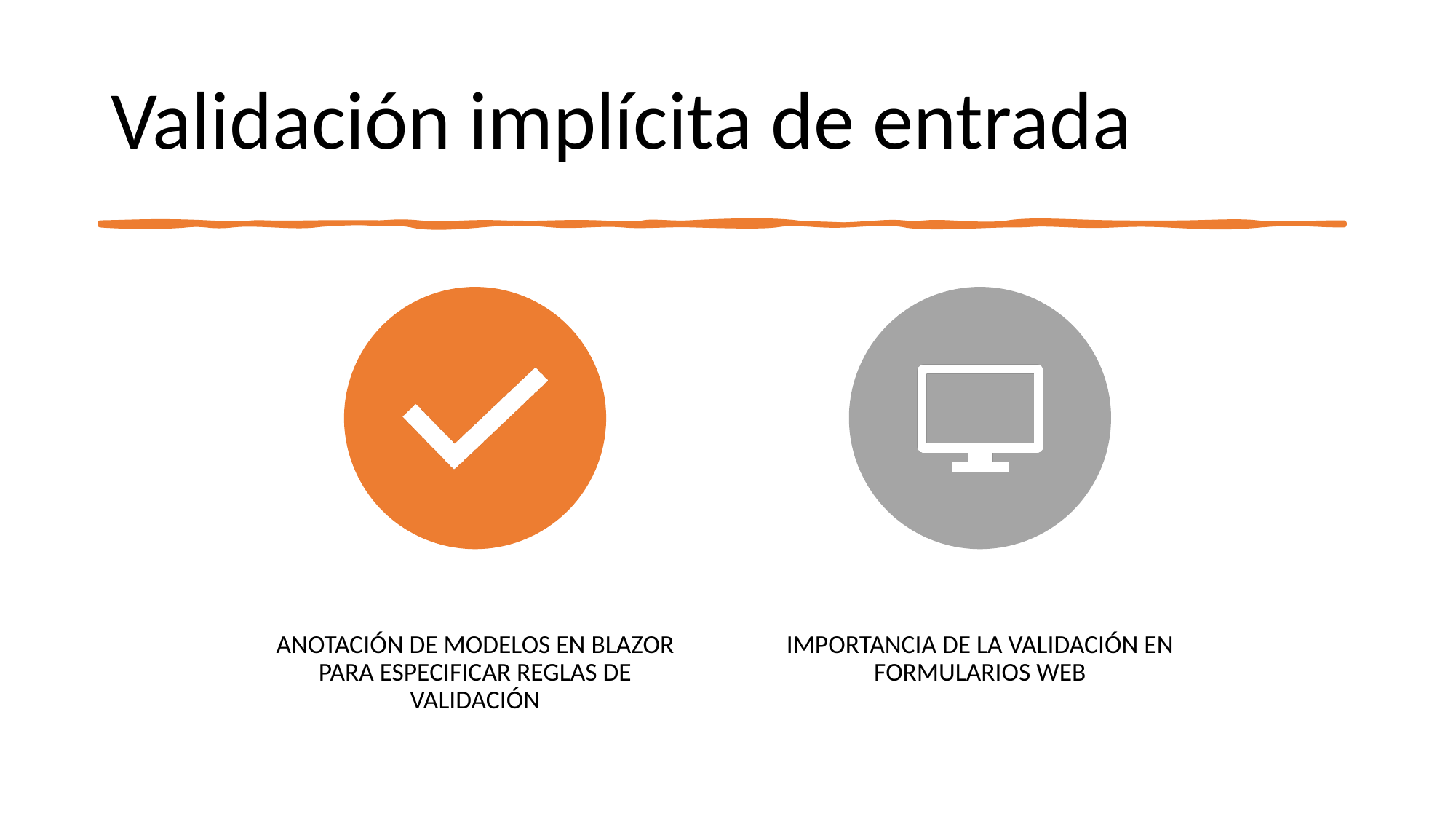

# Validación implícita de entrada

Anotación de modelos en Blazor para especificar reglas de validación
Importancia de la validación en formularios web